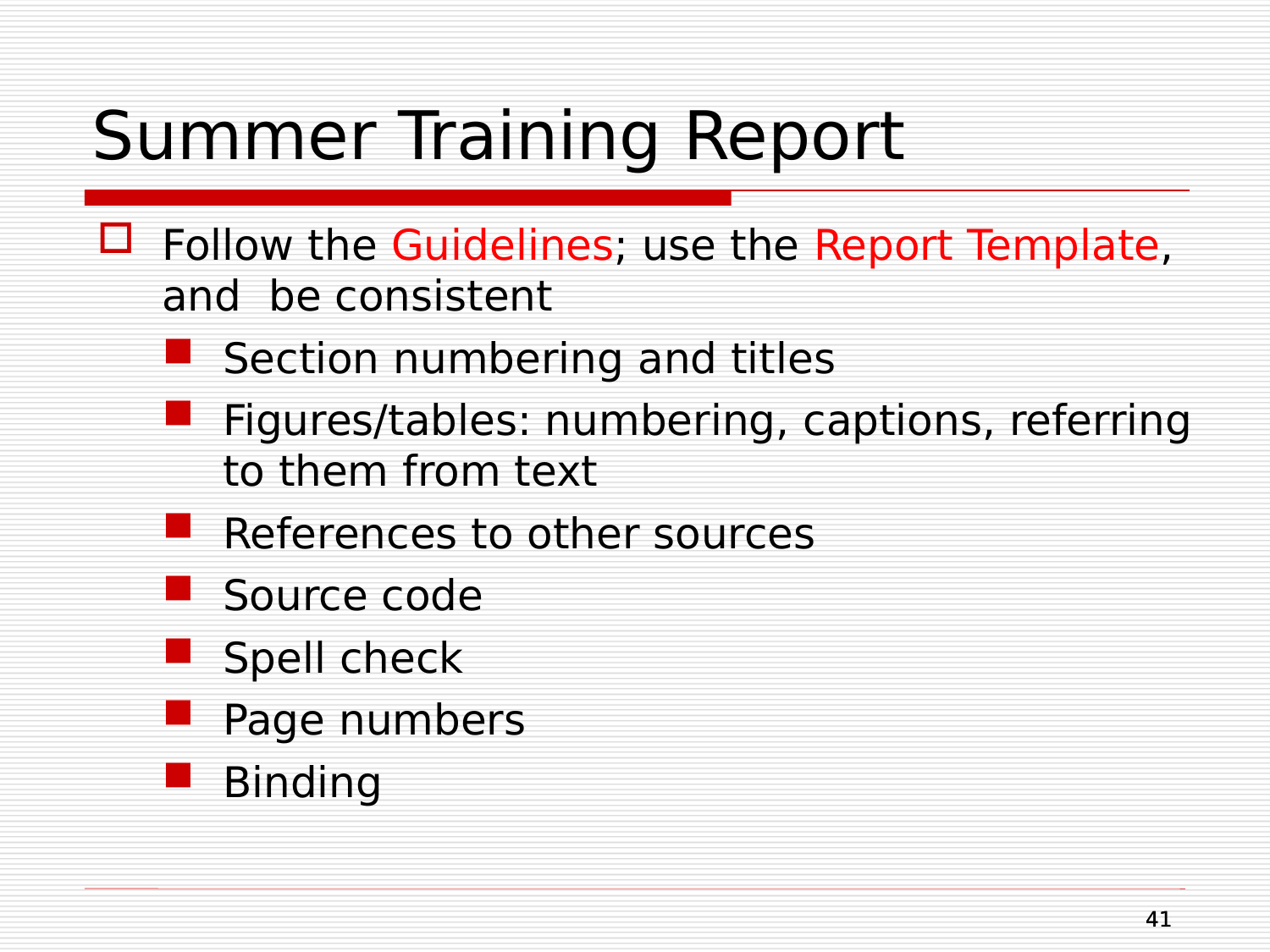

Summer Training Report
Follow the Guidelines; use the Report Template, and  be consistent
Section numbering and titles
Figures/tables: numbering, captions, referring to them from text
References to other sources
Source code
Spell check
Page numbers
Binding
41
41